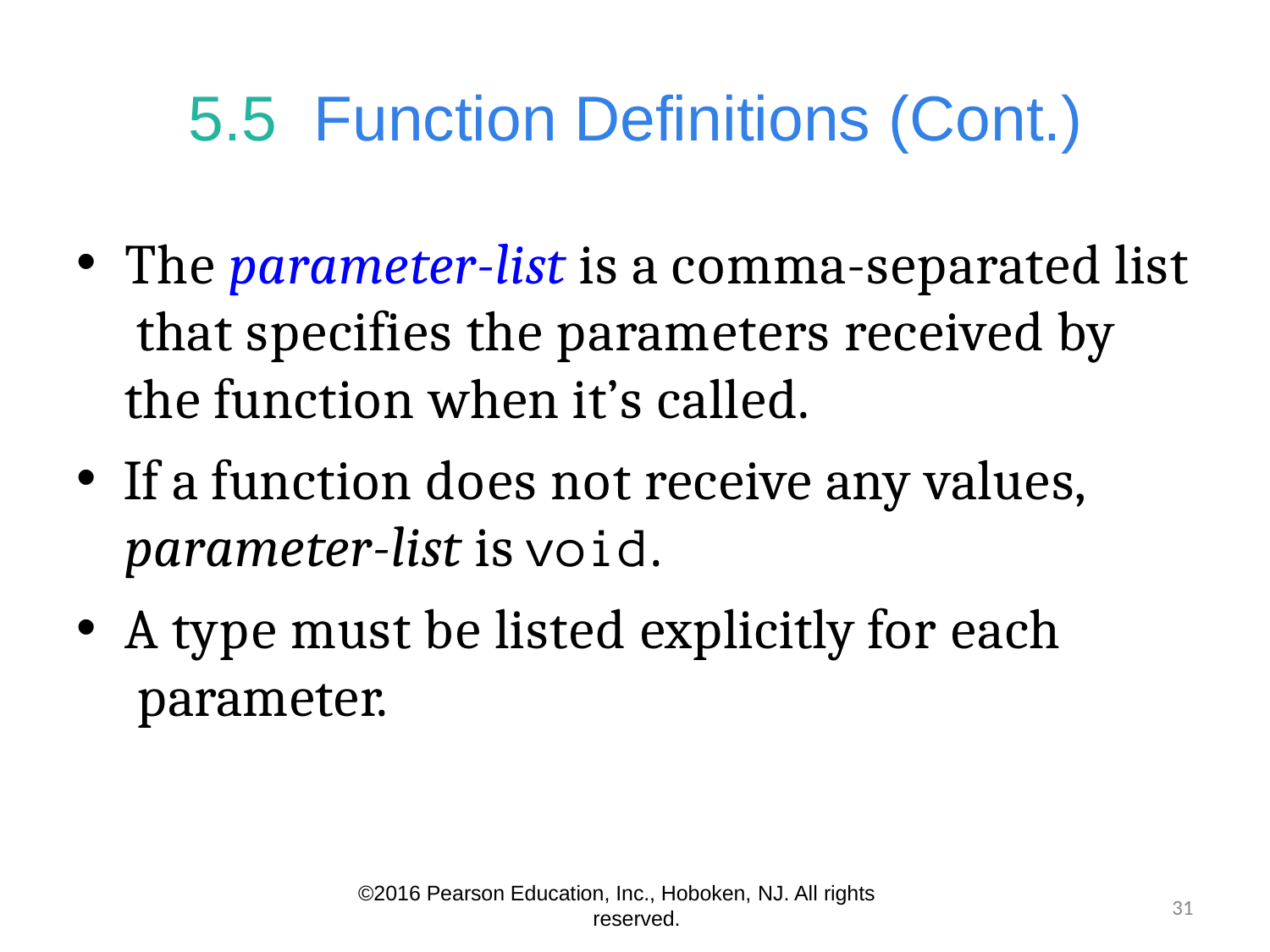

# 5.5	Function Definitions (Cont.)
The parameter-list is a comma-separated list  that specifies the parameters received by  the function when it’s called.
If a function does not receive any values,
parameter-list is void.
A type must be listed explicitly for each  parameter.
©2016 Pearson Education, Inc., Hoboken, NJ. All rights  reserved.
31